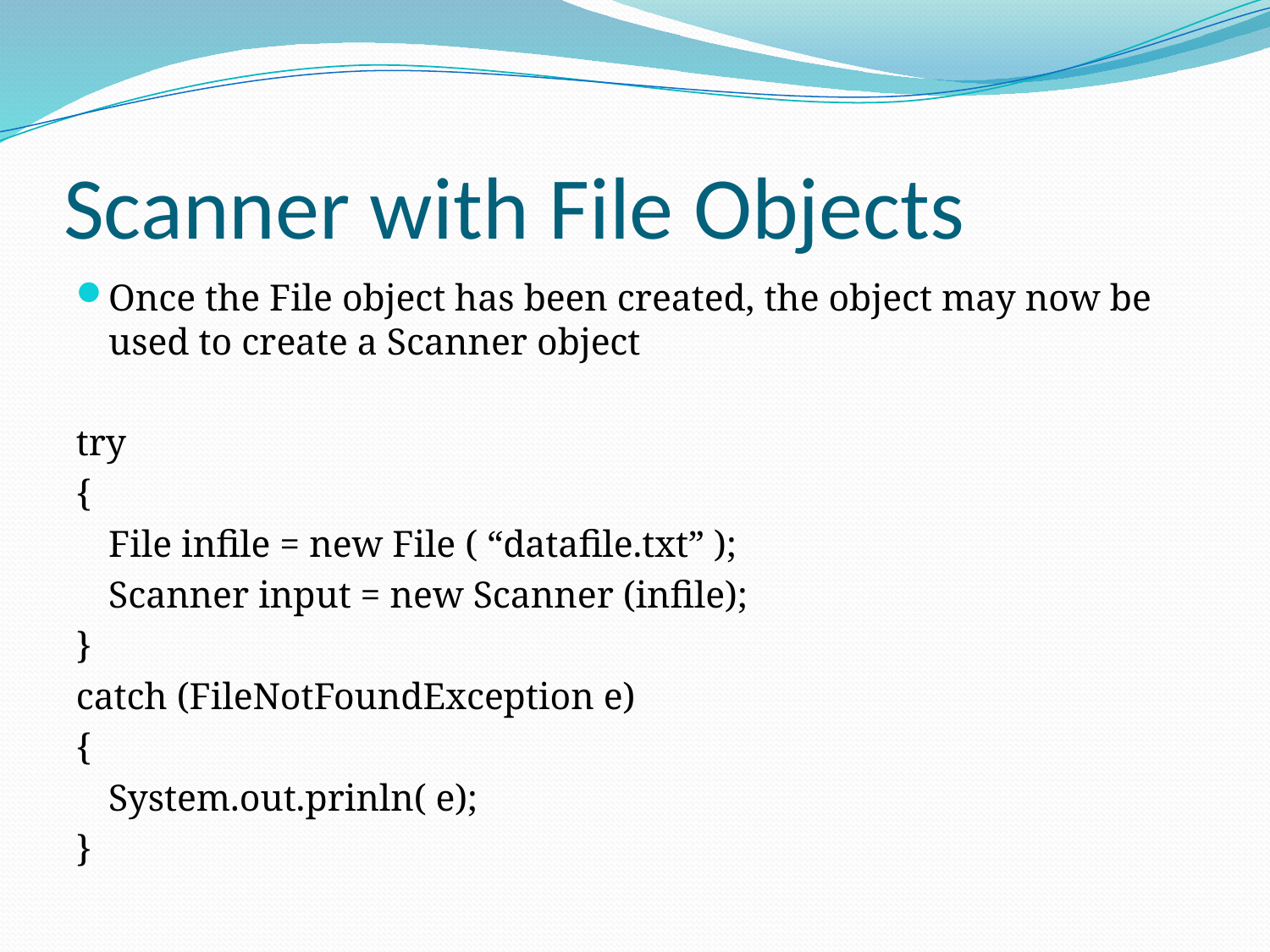

# Scanner with File Objects
Once the File object has been created, the object may now be used to create a Scanner object

try
{
	File infile = new File ( “datafile.txt” );
	Scanner input = new Scanner (infile);
}
catch (FileNotFoundException e)
{
	System.out.prinln( e);
}